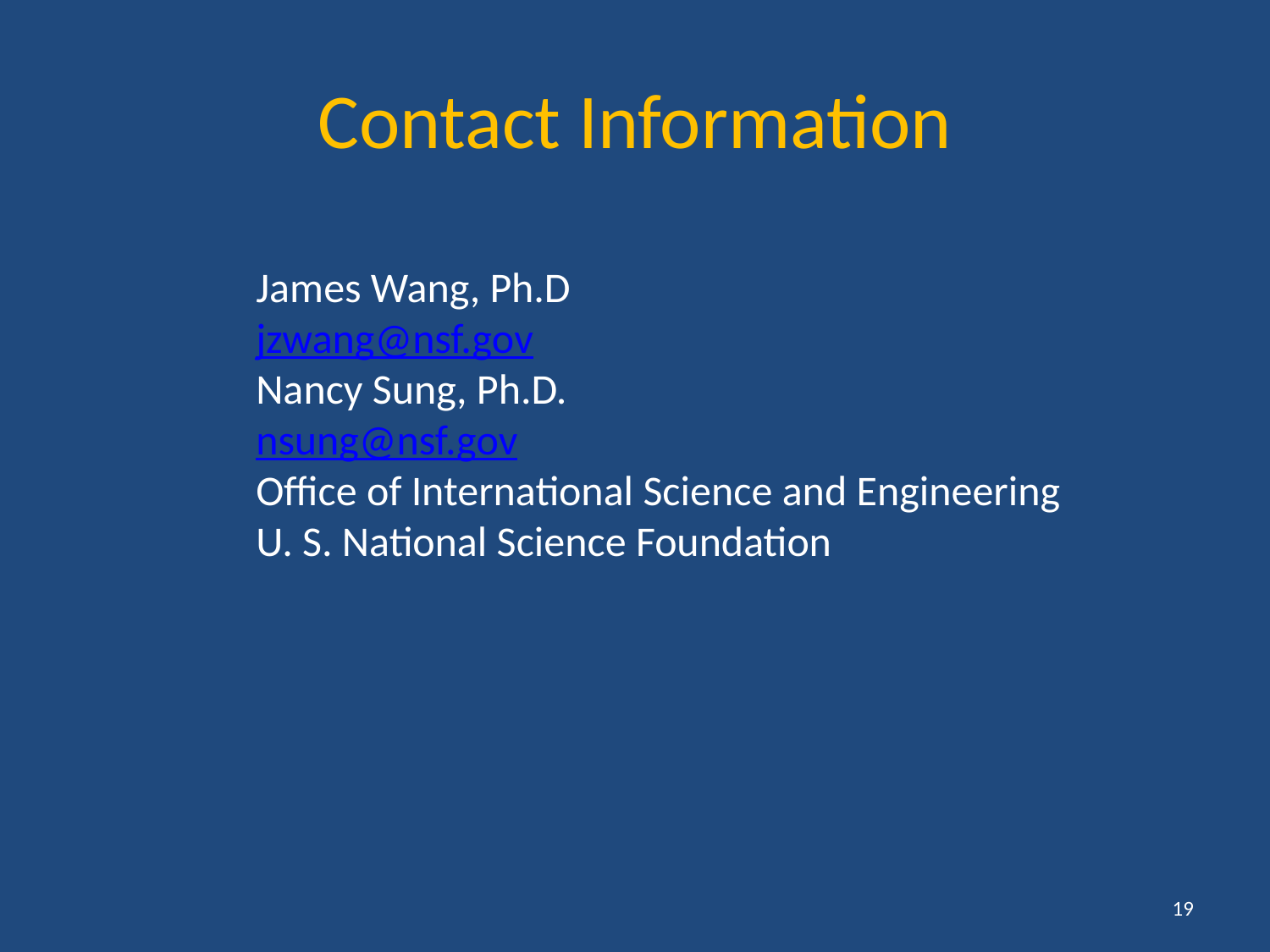

# Contact Information
James Wang, Ph.D
jzwang@nsf.gov
Nancy Sung, Ph.D.
nsung@nsf.gov
Office of International Science and Engineering
U. S. National Science Foundation
19